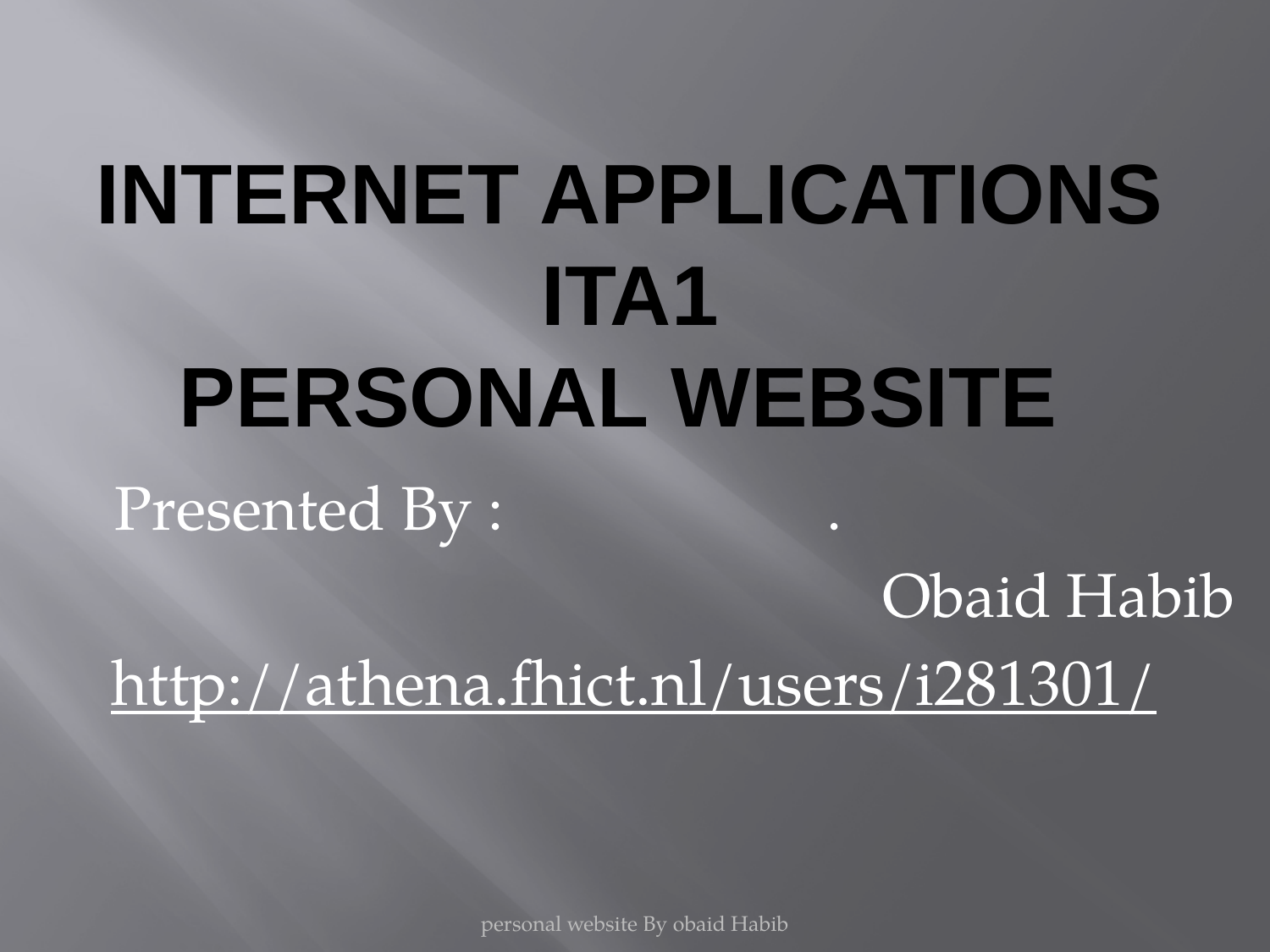

# Internet Applications ITA1 Personal website
Presented By :                     .
                                                Obaid Habib
http://athena.fhict.nl/users/i281301/

personal website By obaid Habib